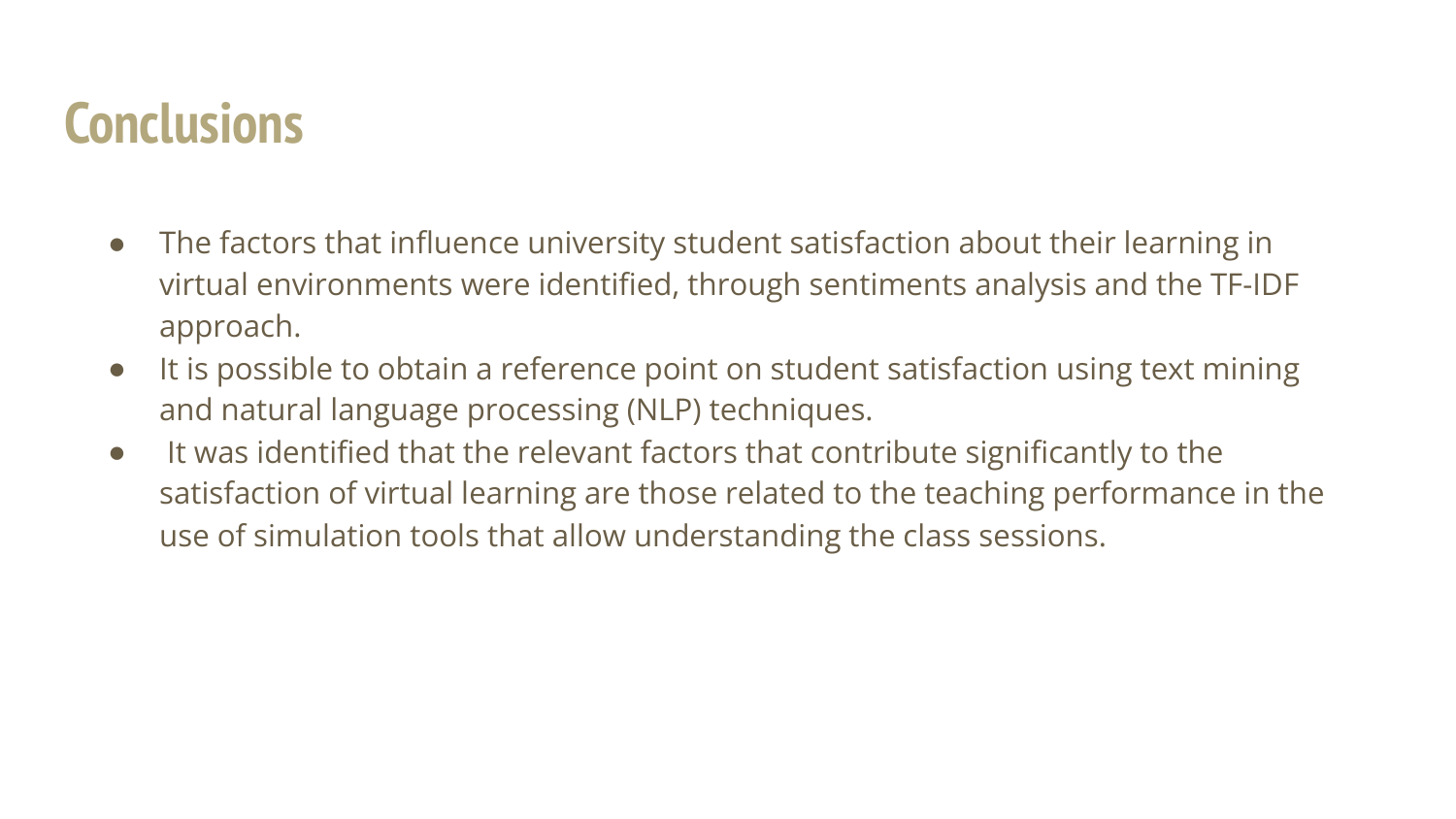

# Conclusions
The factors that influence university student satisfaction about their learning in virtual environments were identified, through sentiments analysis and the TF-IDF approach.
It is possible to obtain a reference point on student satisfaction using text mining and natural language processing (NLP) techniques.
 It was identified that the relevant factors that contribute significantly to the satisfaction of virtual learning are those related to the teaching performance in the use of simulation tools that allow understanding the class sessions.